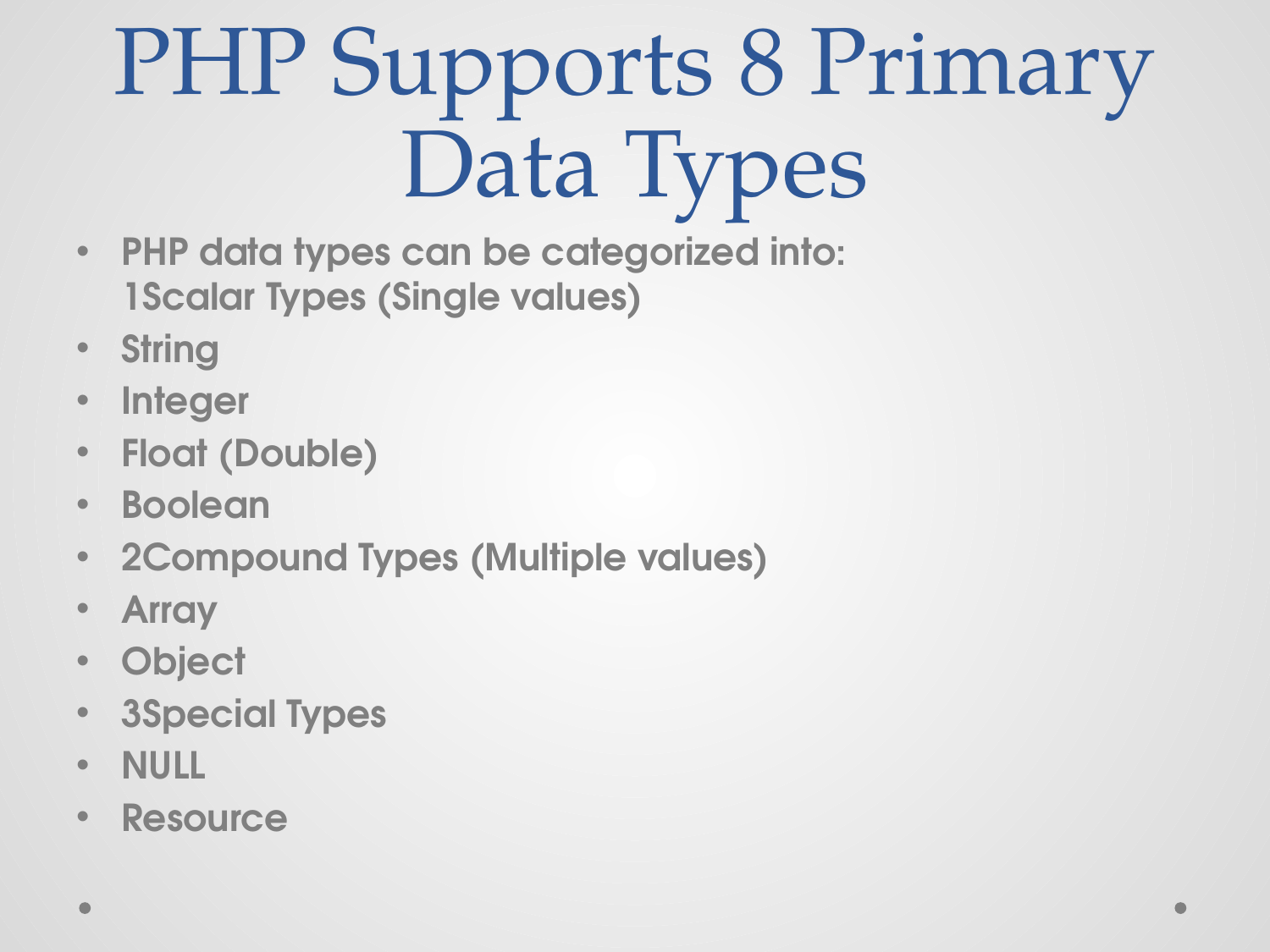

# PHP Supports 8 Primary Data Types
PHP data types can be categorized into:
1️Scalar Types (Single values)
String
Integer
Float (Double)
Boolean
2️Compound Types (Multiple values)
Array
Object
3️Special Types
NULL
Resource